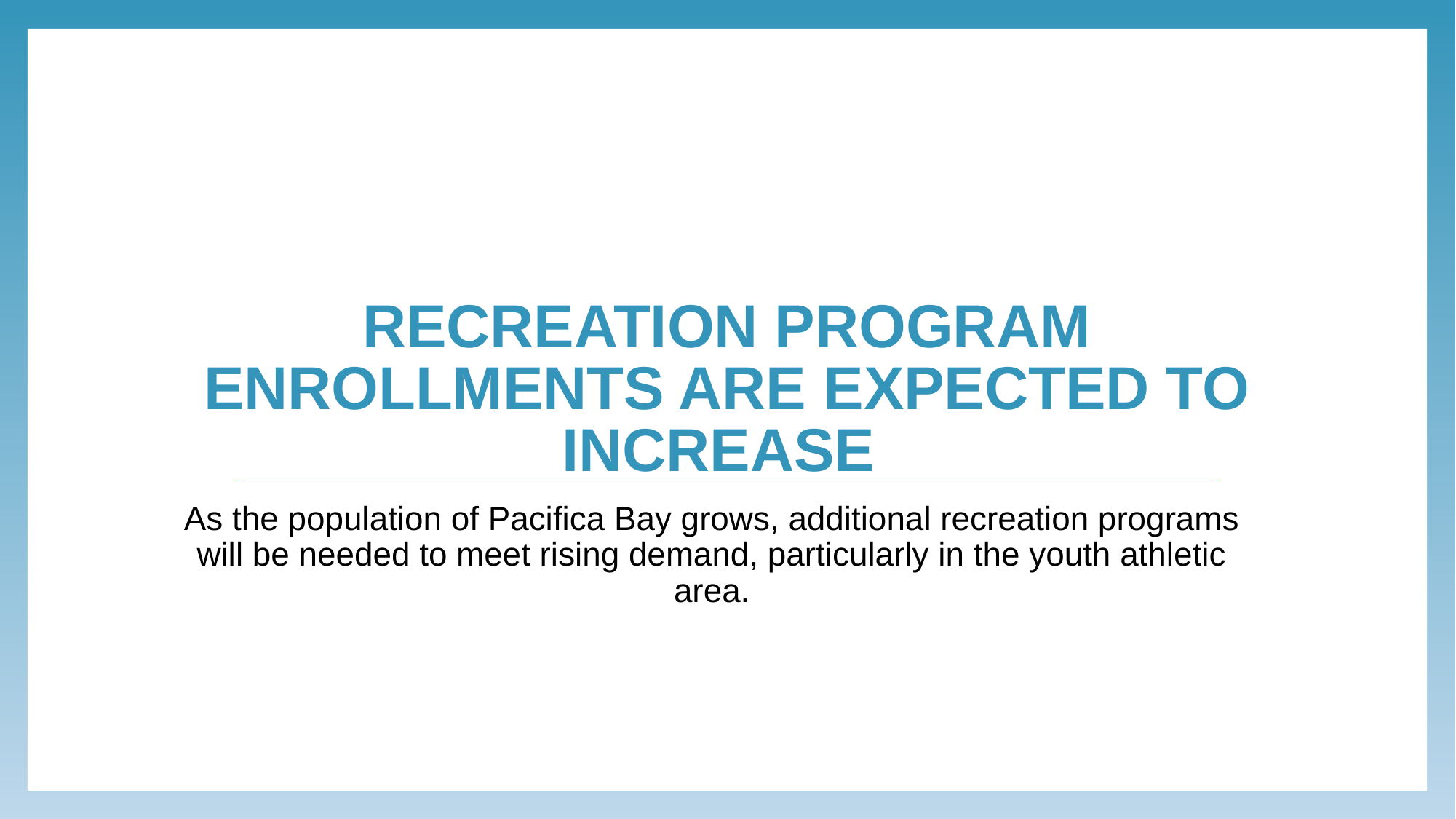

# Recreation program enrollments are expected to increase
As the population of Pacifica Bay grows, additional recreation programs will be needed to meet rising demand, particularly in the youth athletic area.